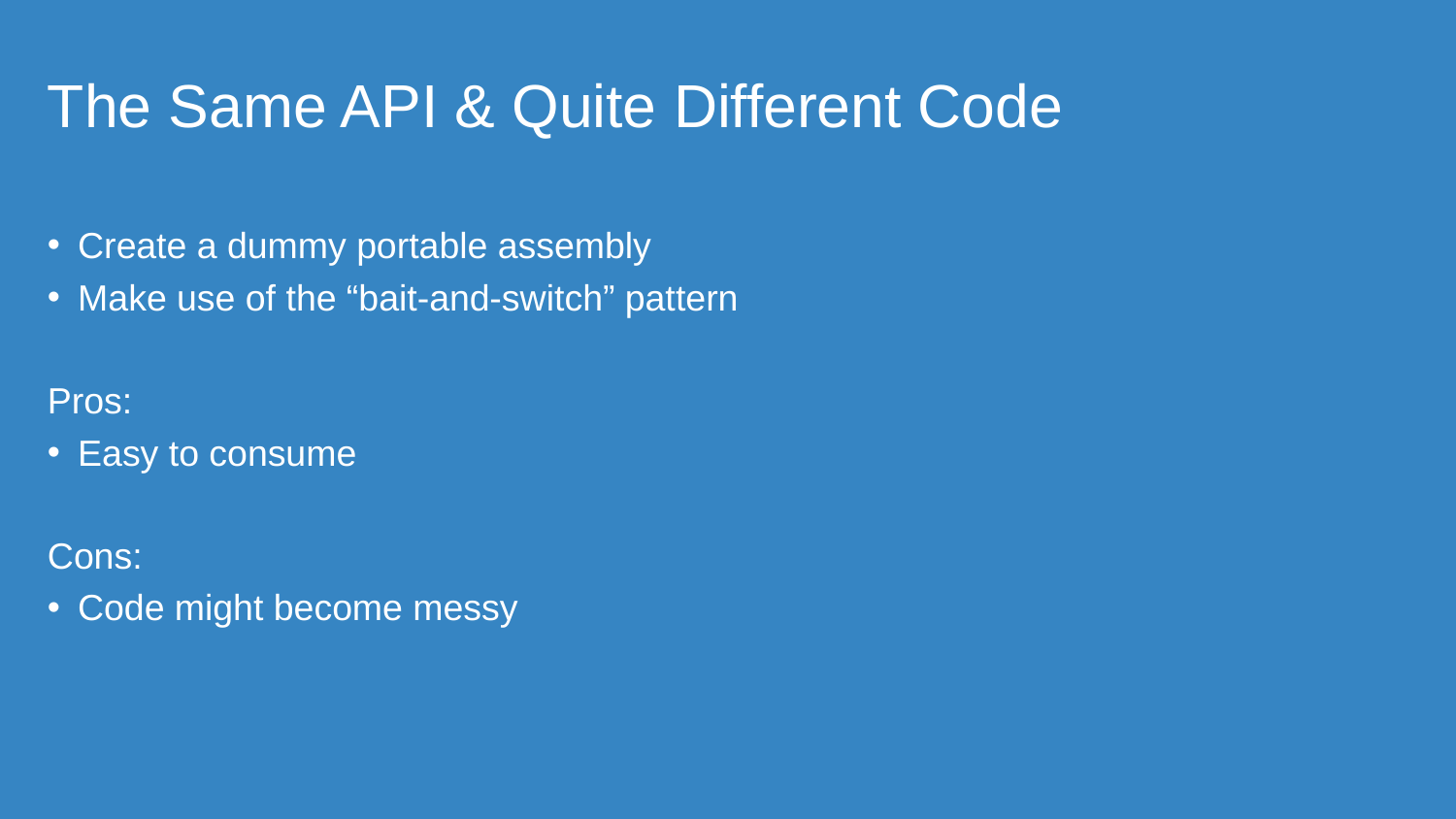

# The Same API & Quite Different Code
Create a dummy portable assembly
Make use of the “bait-and-switch” pattern

Pros:
Easy to consume

Cons:
Code might become messy